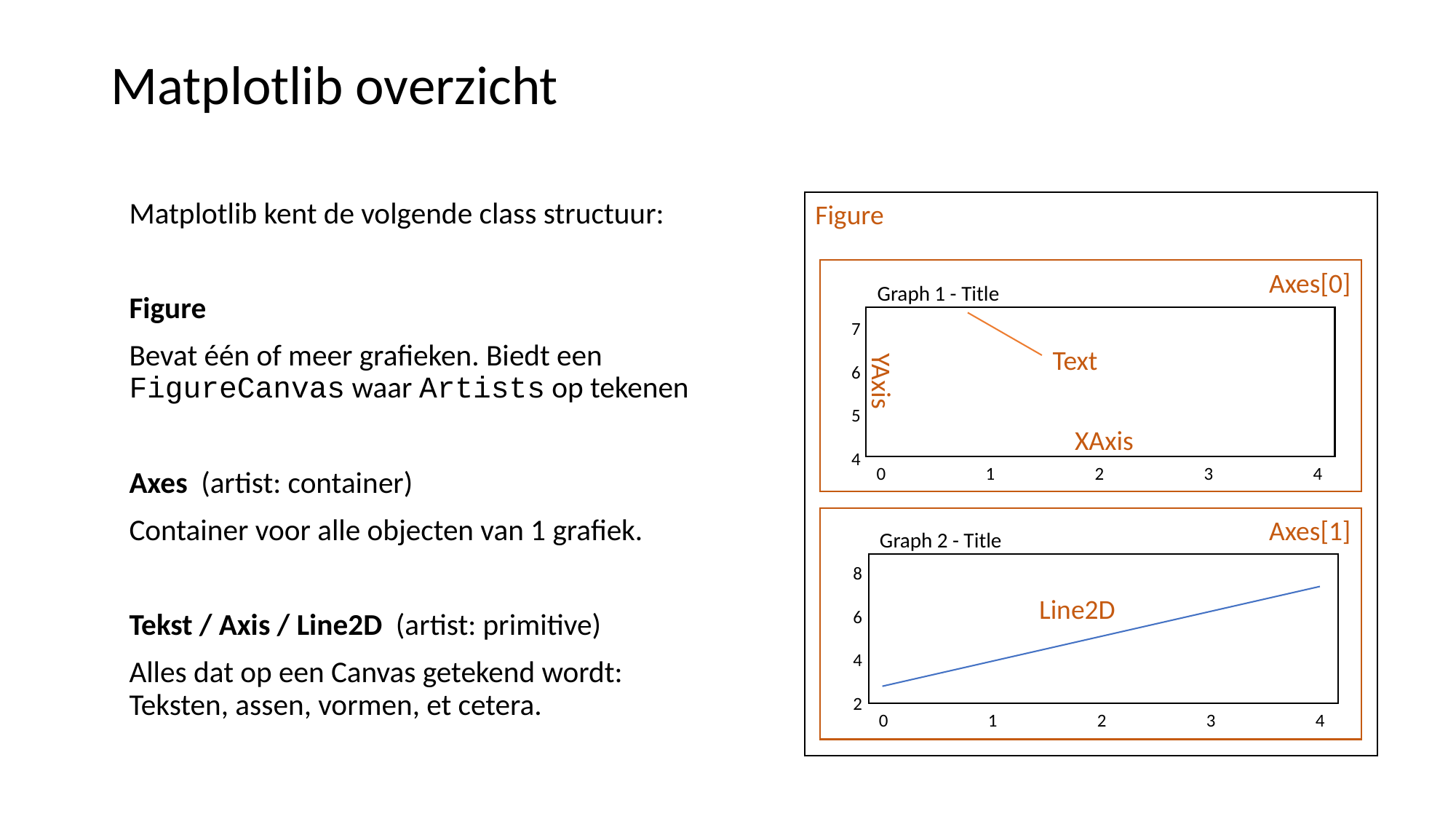

# Matplotlib overzicht
Matplotlib kent de volgende class structuur:

Figure
Bevat één of meer grafieken. Biedt een FigureCanvas waar Artists op tekenen

Axes  (artist: container)
Container voor alle objecten van 1 grafiek.

Tekst / Axis / Line2D  (artist: primitive)
Alles dat op een Canvas getekend wordt: Teksten, assen, vormen, et cetera.
Figure
Axes[0]
Graph 1 - Title

7

6

5

4
0	1	2	3	4

Text
YAxis
XAxis
Axes[1]
Graph 2 - Title
0	1	2	3	4

8

6

4

2
Line2D